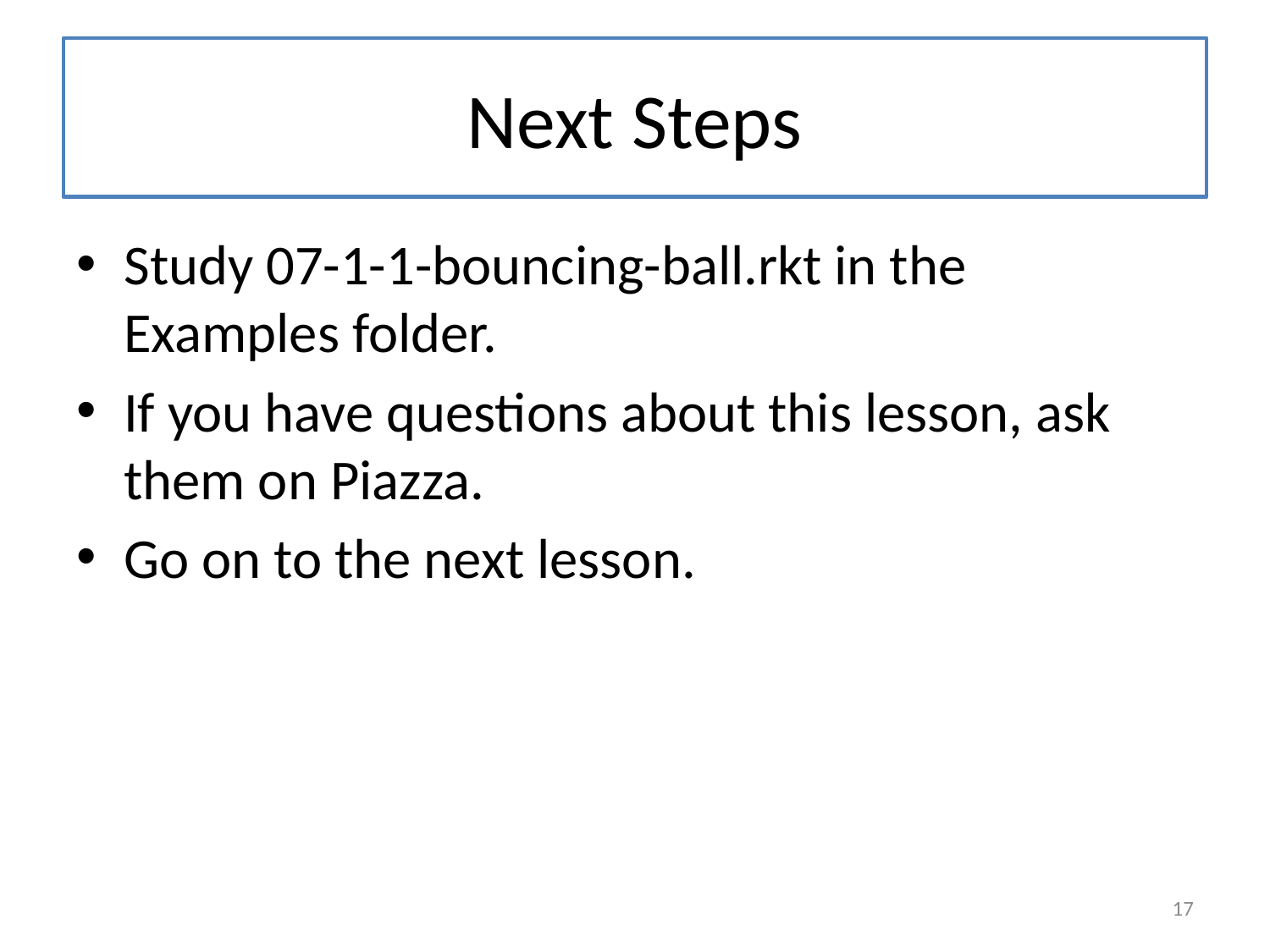

# Next Steps
Study 07-1-1-bouncing-ball.rkt in the Examples folder.
If you have questions about this lesson, ask them on Piazza.
Go on to the next lesson.
17